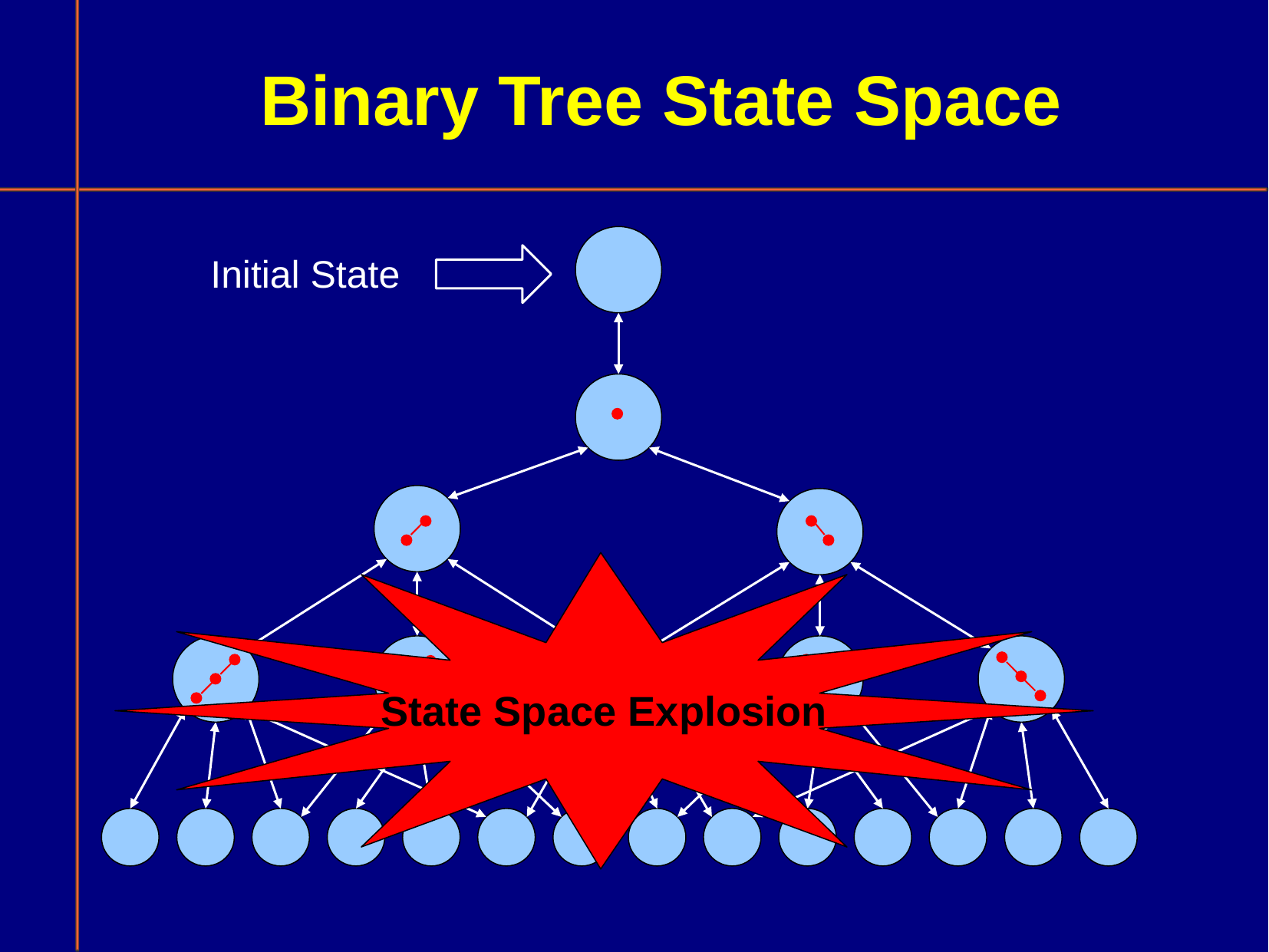

# Binary Tree State Space

Initial State

State Space Explosion